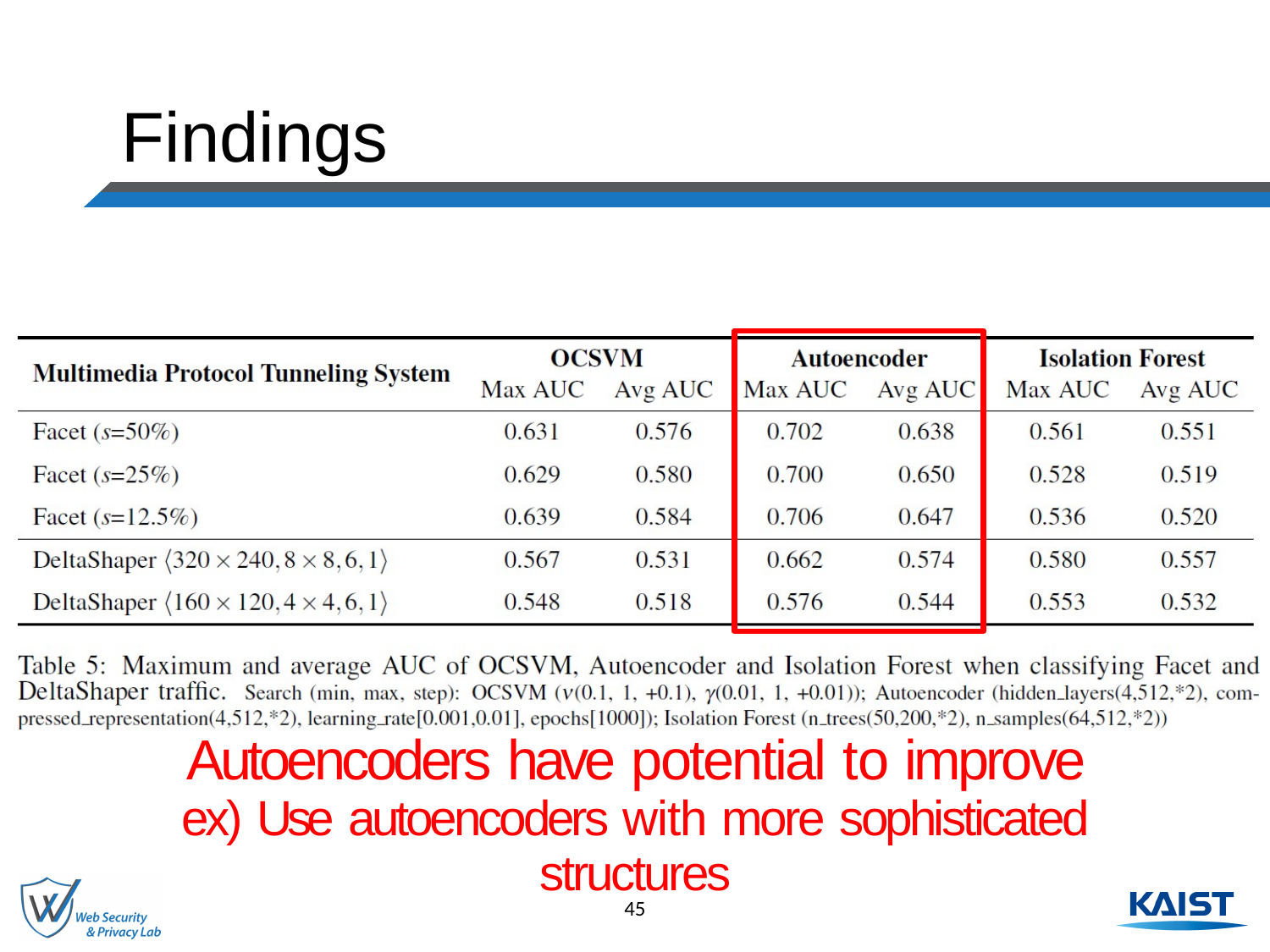

# Findings

Autoencoders have potential to improve
ex) Use autoencoders with more sophisticated structures
45